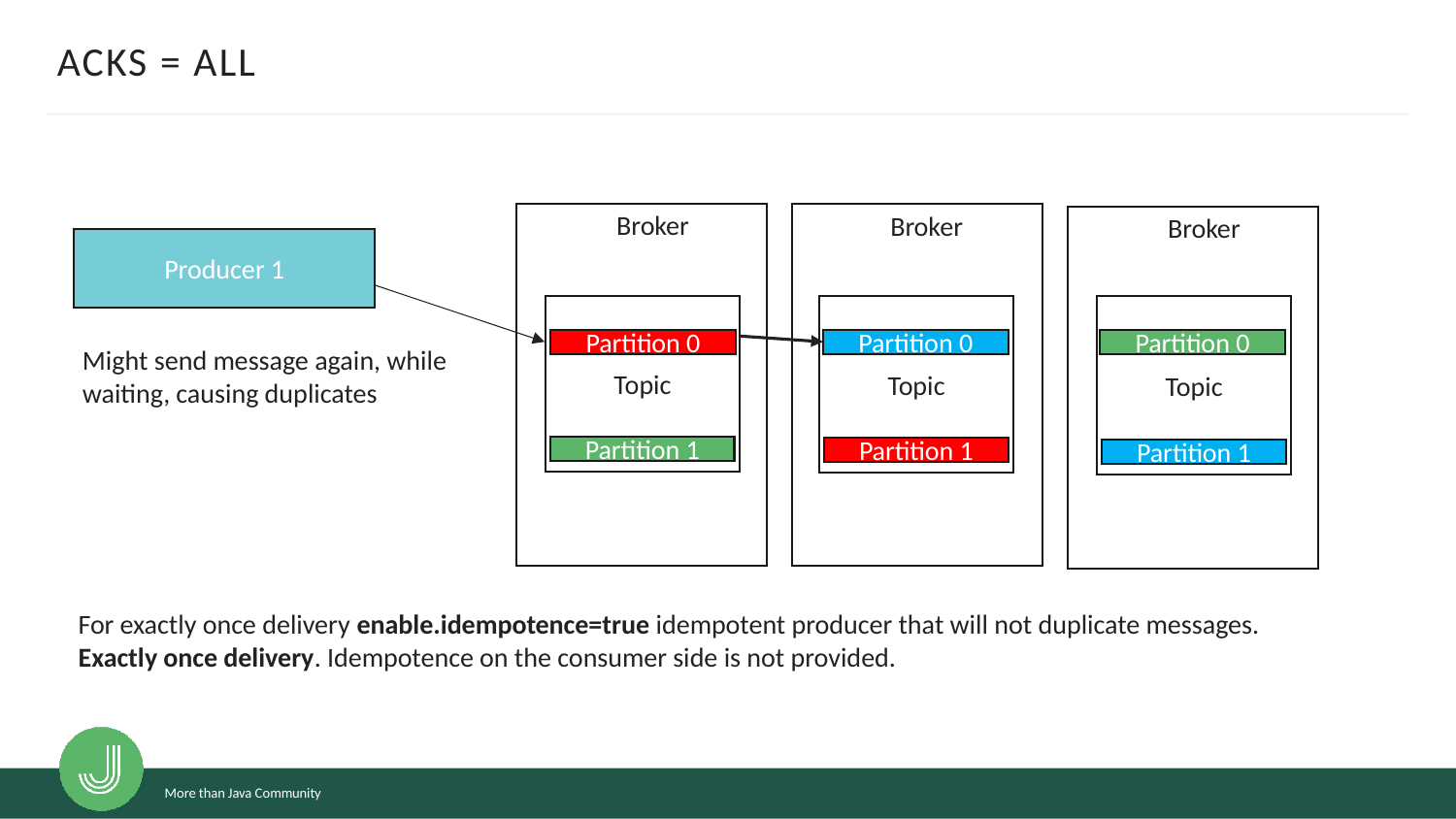

# ACKS = ALL
Broker
Broker
Broker
Brocker
Brocker
Brocker
Producer 1
Topic
Topic
Topic
Partition 0
Partition 0
Partition 0
Might send message again, while waiting, causing duplicates
Partition 1
Partition 1
Partition 1
For exactly once delivery enable.idempotence=true idempotent producer that will not duplicate messages. Exactly once delivery. Idempotence on the consumer side is not provided.